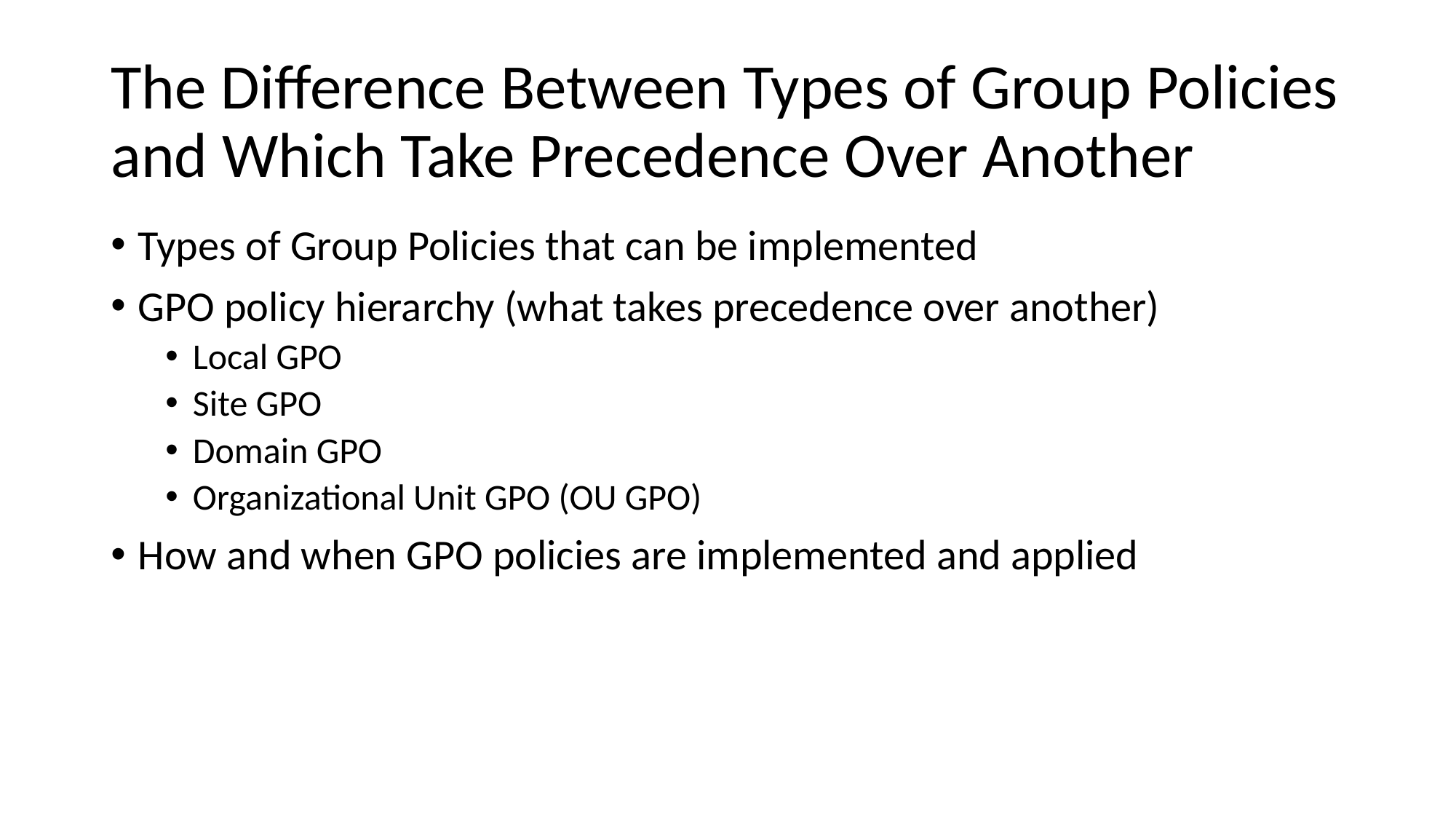

# The Difference Between Types of Group Policies and Which Take Precedence Over Another
Types of Group Policies that can be implemented
GPO policy hierarchy (what takes precedence over another)
Local GPO
Site GPO
Domain GPO
Organizational Unit GPO (OU GPO)
How and when GPO policies are implemented and applied